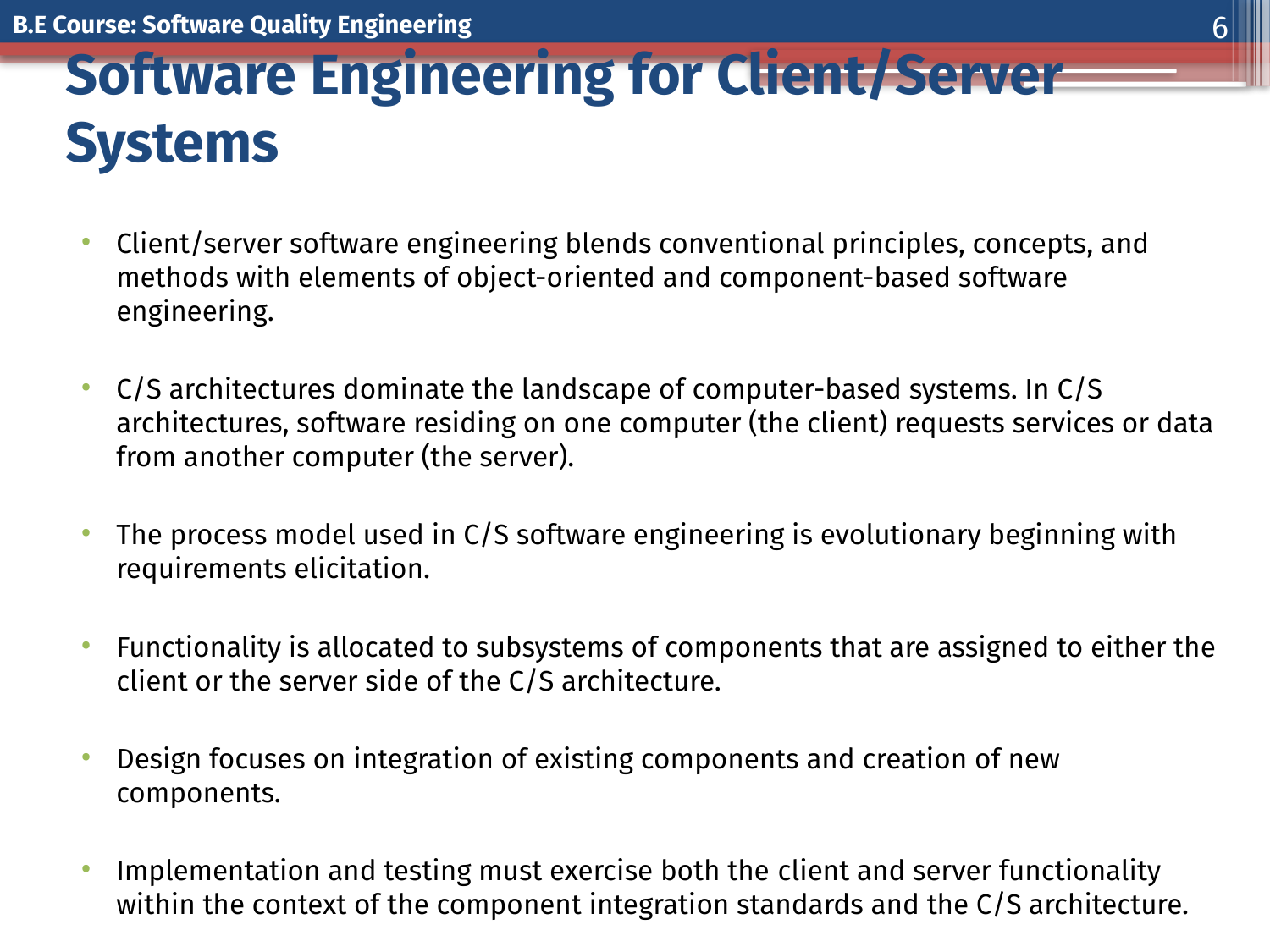

6
# Software Engineering for Client/Server Systems

Client/server software engineering blends conventional principles, concepts, and methods with elements of object-oriented and component-based software engineering.

C/S architectures dominate the landscape of computer-based systems. In C/S architectures, software residing on one computer (the client) requests services or data from another computer (the server).

The process model used in C/S software engineering is evolutionary beginning with requirements elicitation.

Functionality is allocated to subsystems of components that are assigned to either the client or the server side of the C/S architecture.

Design focuses on integration of existing components and creation of new components.

Implementation and testing must exercise both the­ client and server functionality within the context of the component integration standards and the C/S architecture.